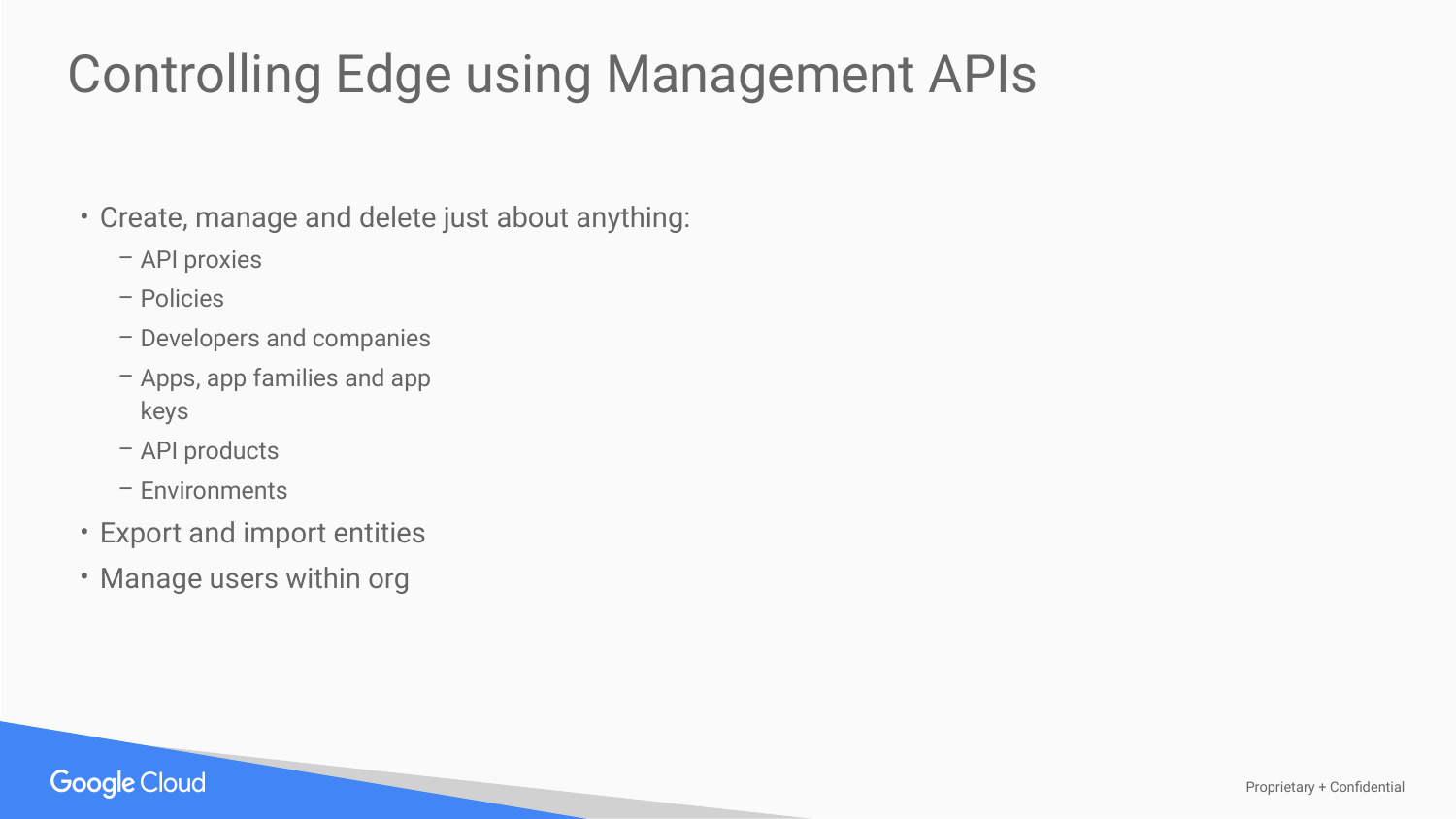

Controlling Edge using Management APIs
Create, manage and delete just about anything:
API proxies
Policies
Developers and companies
Apps, app families and app
keys
API products
Environments
Export and import entities
Manage users within org